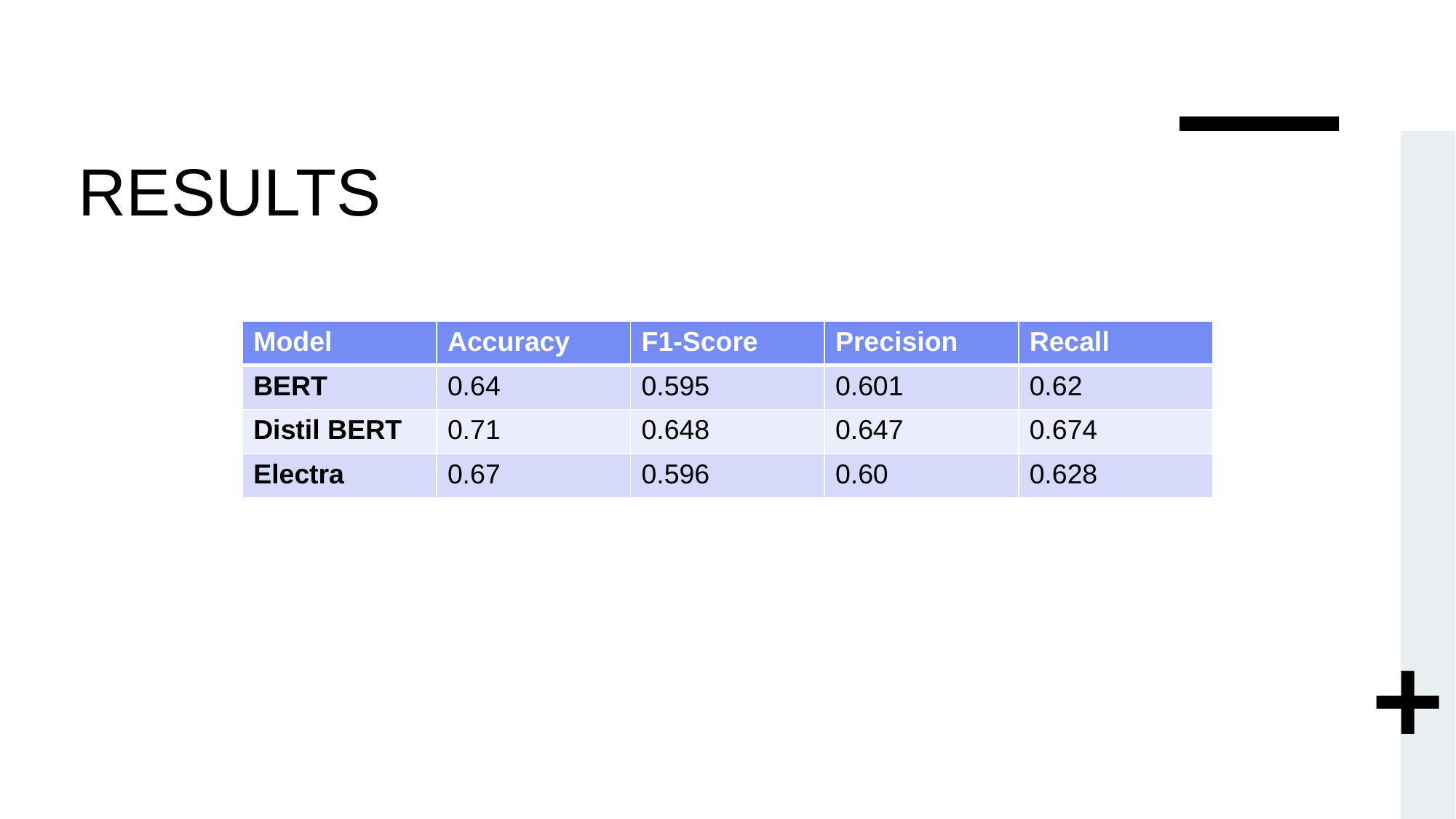

# RESULTS
| Model | Accuracy | F1-Score | Precision | Recall |
| --- | --- | --- | --- | --- |
| BERT | 0.64 | 0.595 | 0.601 | 0.62 |
| Distil BERT | 0.71 | 0.648 | 0.647 | 0.674 |
| Electra | 0.67 | 0.596 | 0.60 | 0.628 |